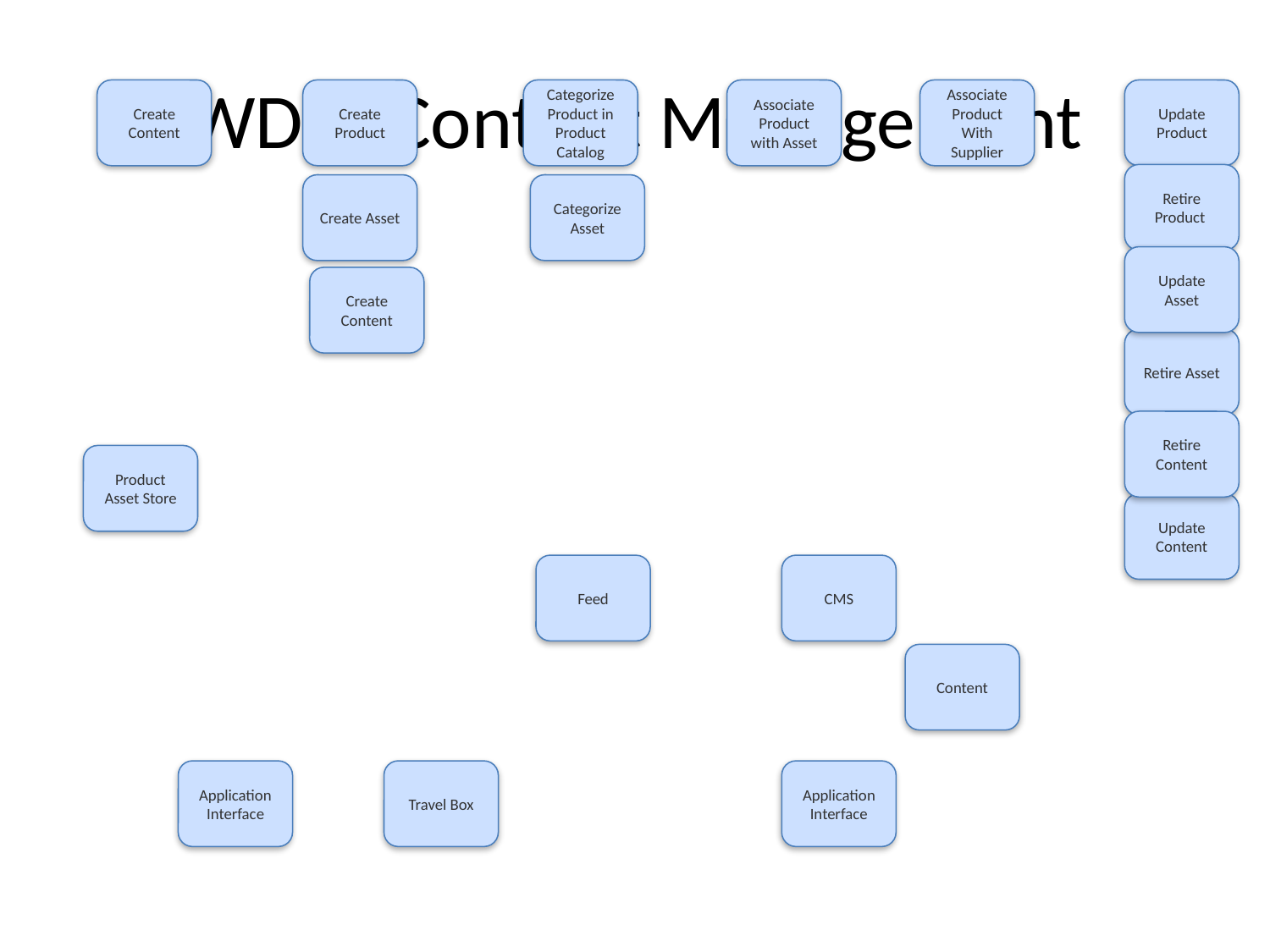

# WDW Content Management
Create Content
Create Product
Categorize Product in Product Catalog
Associate Product with Asset
Associate Product With Supplier
Update Product
Publish Product
Complete Create Content
Retire Product
Create Asset
Categorize Asset
Update Asset
Publish Asset
Create Content
Retire Asset
Retire Content
Publish Content
Product Asset Store
Update Content
Feed
CMS
Content
Application Interface
Travel Box
Application Interface